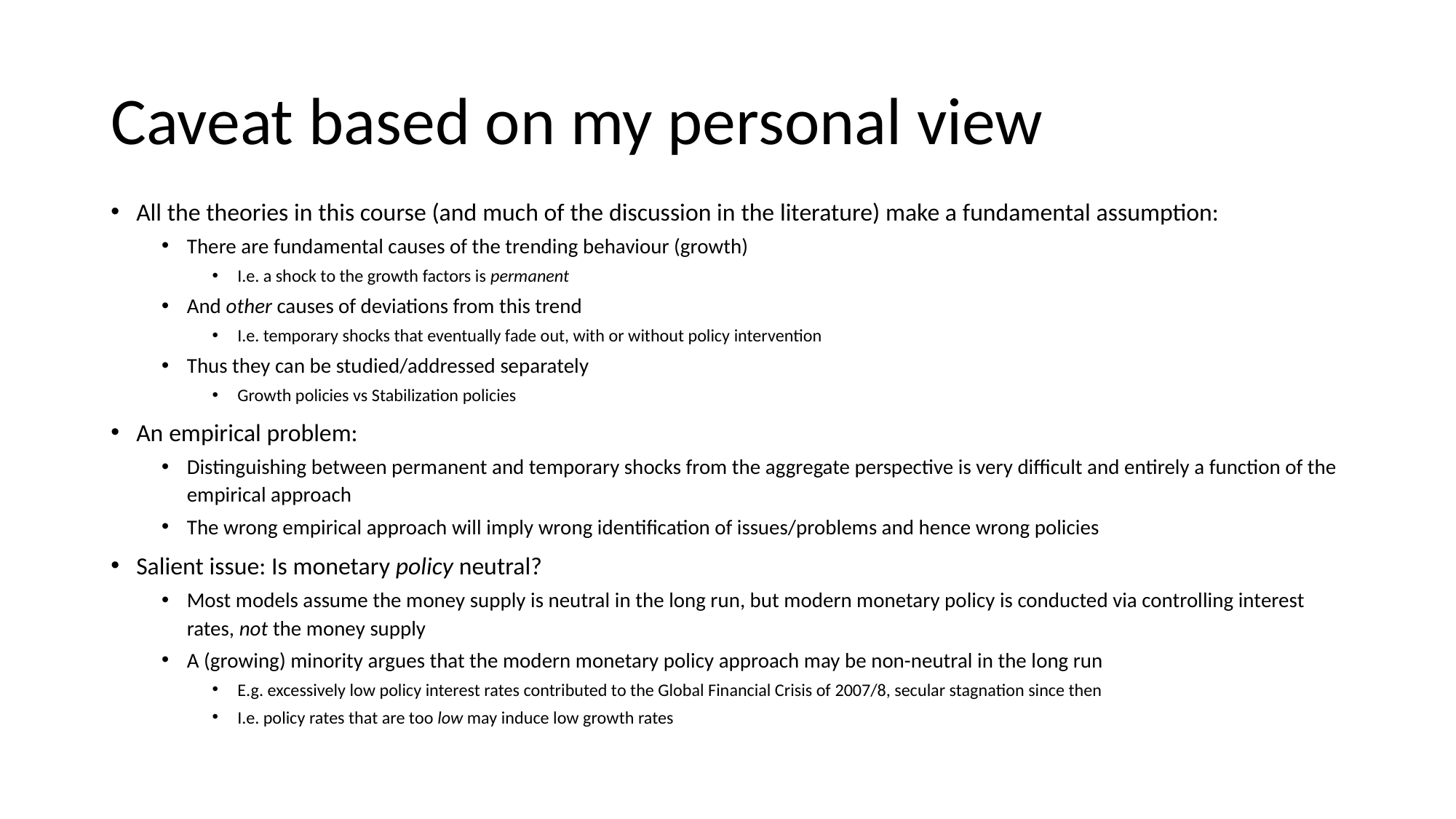

# Caveat based on my personal view
All the theories in this course (and much of the discussion in the literature) make a fundamental assumption:
There are fundamental causes of the trending behaviour (growth)
I.e. a shock to the growth factors is permanent
And other causes of deviations from this trend
I.e. temporary shocks that eventually fade out, with or without policy intervention
Thus they can be studied/addressed separately
Growth policies vs Stabilization policies
An empirical problem:
Distinguishing between permanent and temporary shocks from the aggregate perspective is very difficult and entirely a function of the empirical approach
The wrong empirical approach will imply wrong identification of issues/problems and hence wrong policies
Salient issue: Is monetary policy neutral?
Most models assume the money supply is neutral in the long run, but modern monetary policy is conducted via controlling interest rates, not the money supply
A (growing) minority argues that the modern monetary policy approach may be non-neutral in the long run
E.g. excessively low policy interest rates contributed to the Global Financial Crisis of 2007/8, secular stagnation since then
I.e. policy rates that are too low may induce low growth rates